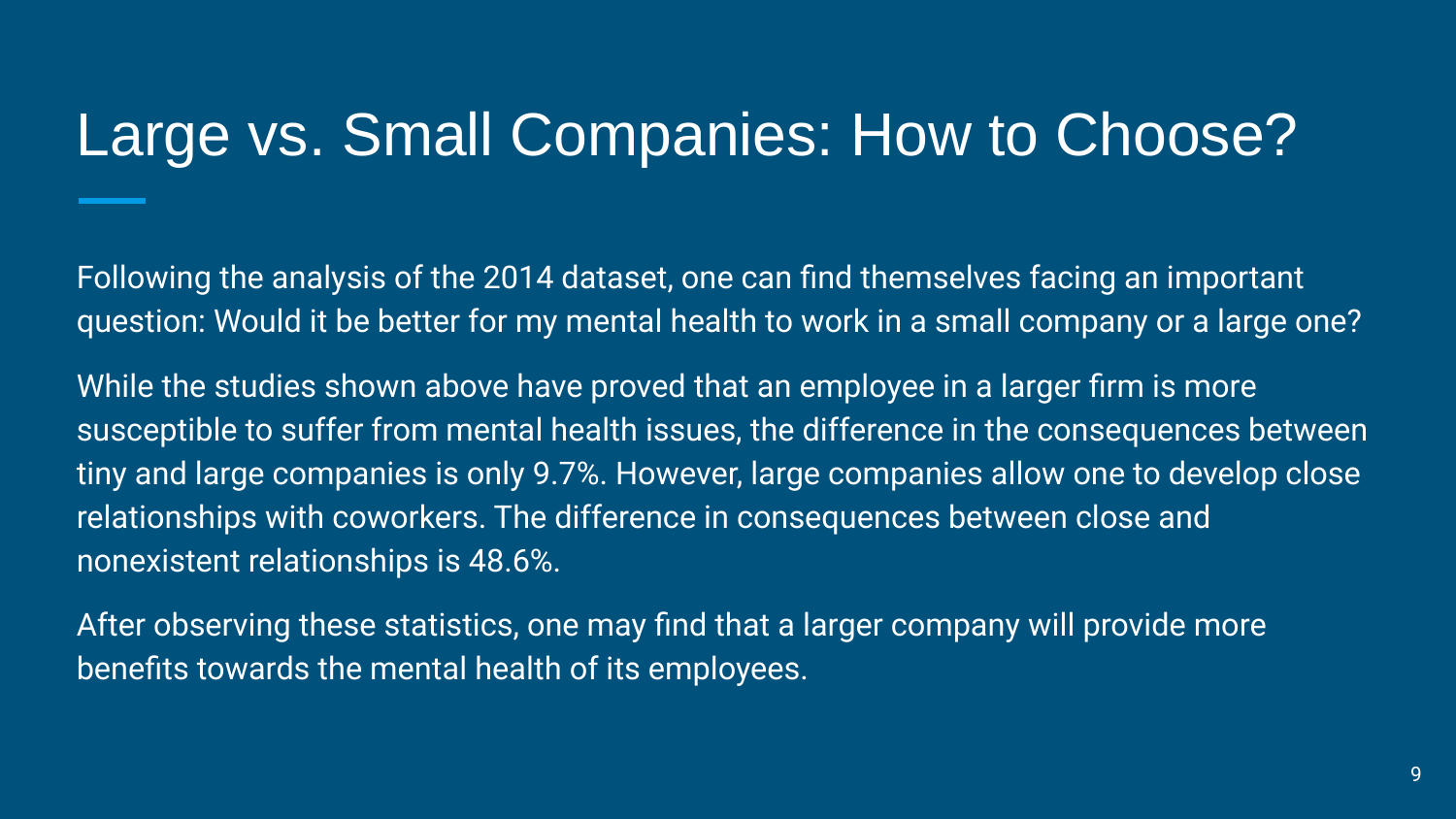

# Large vs. Small Companies: How to Choose?
Following the analysis of the 2014 dataset, one can find themselves facing an important question: Would it be better for my mental health to work in a small company or a large one?
While the studies shown above have proved that an employee in a larger firm is more susceptible to suffer from mental health issues, the difference in the consequences between tiny and large companies is only 9.7%. However, large companies allow one to develop close relationships with coworkers. The difference in consequences between close and nonexistent relationships is 48.6%.
After observing these statistics, one may find that a larger company will provide more benefits towards the mental health of its employees.
9